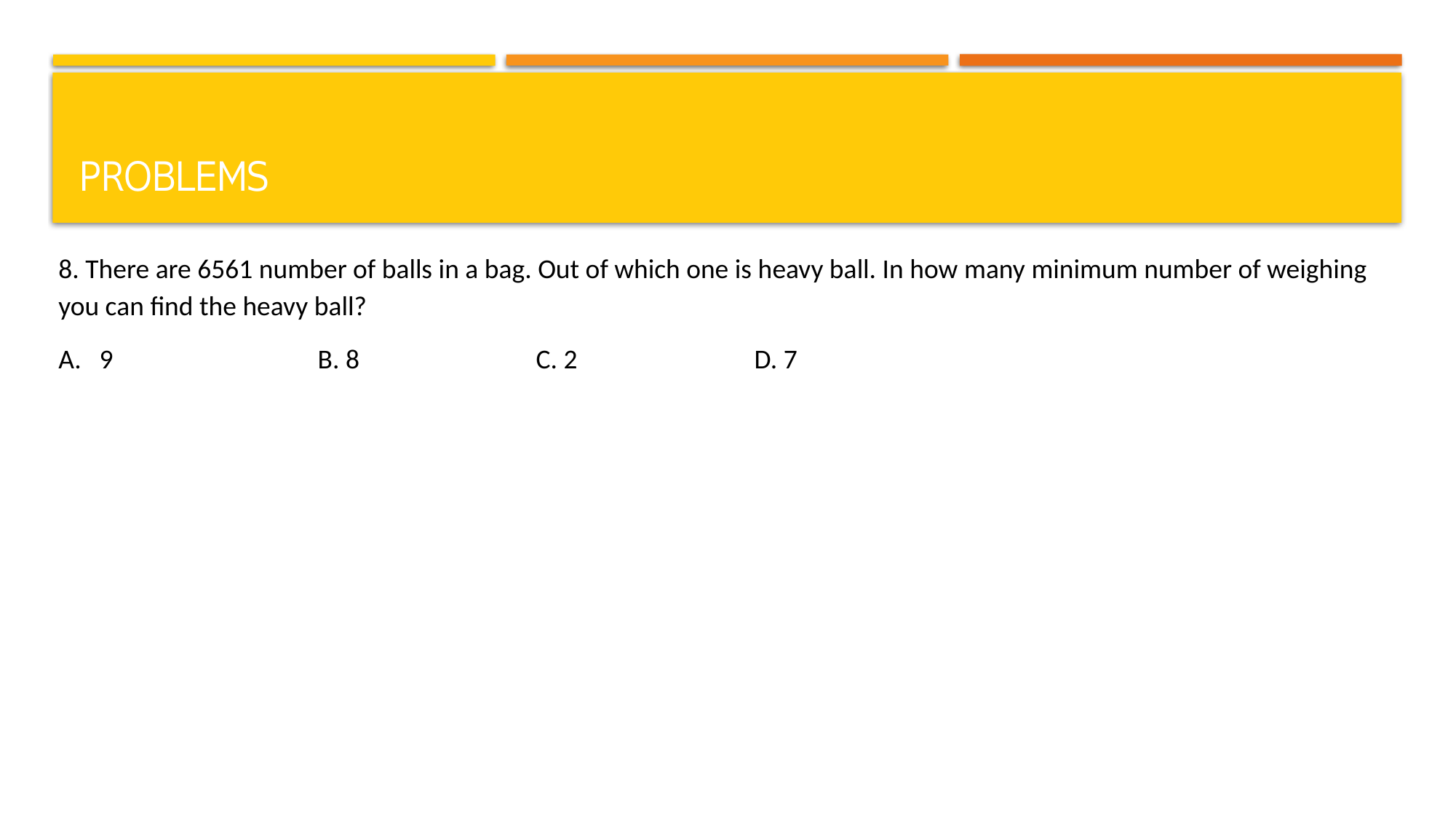

# problems
8. There are 6561 number of balls in a bag. Out of which one is heavy ball. In how many minimum number of weighing you can find the heavy ball?
9		B. 8		C. 2		D. 7